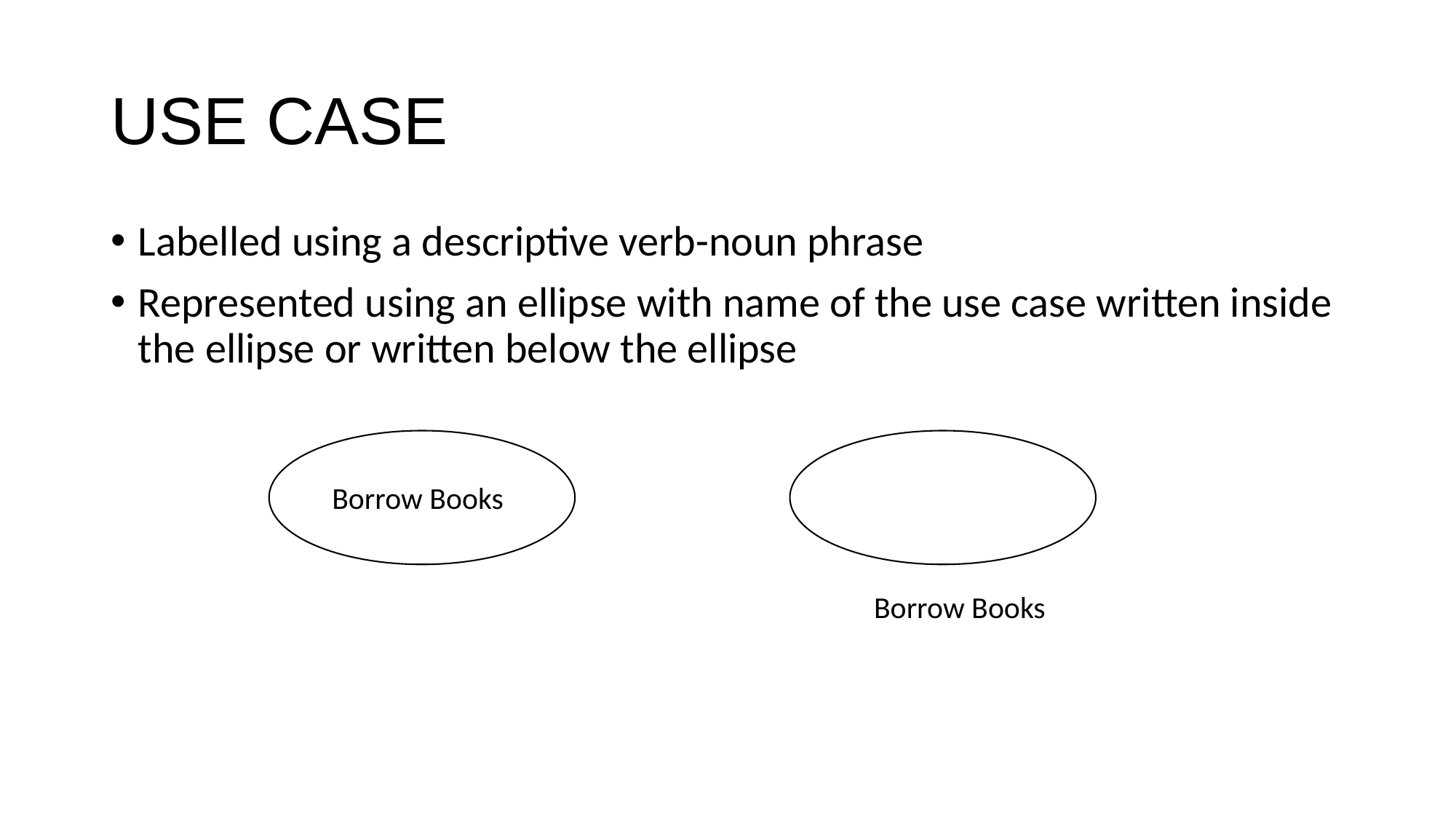

# USE CASE
Labelled using a descriptive verb-noun phrase
Represented using an ellipse with name of the use case written inside the ellipse or written below the ellipse

Borrow Books

Borrow Books